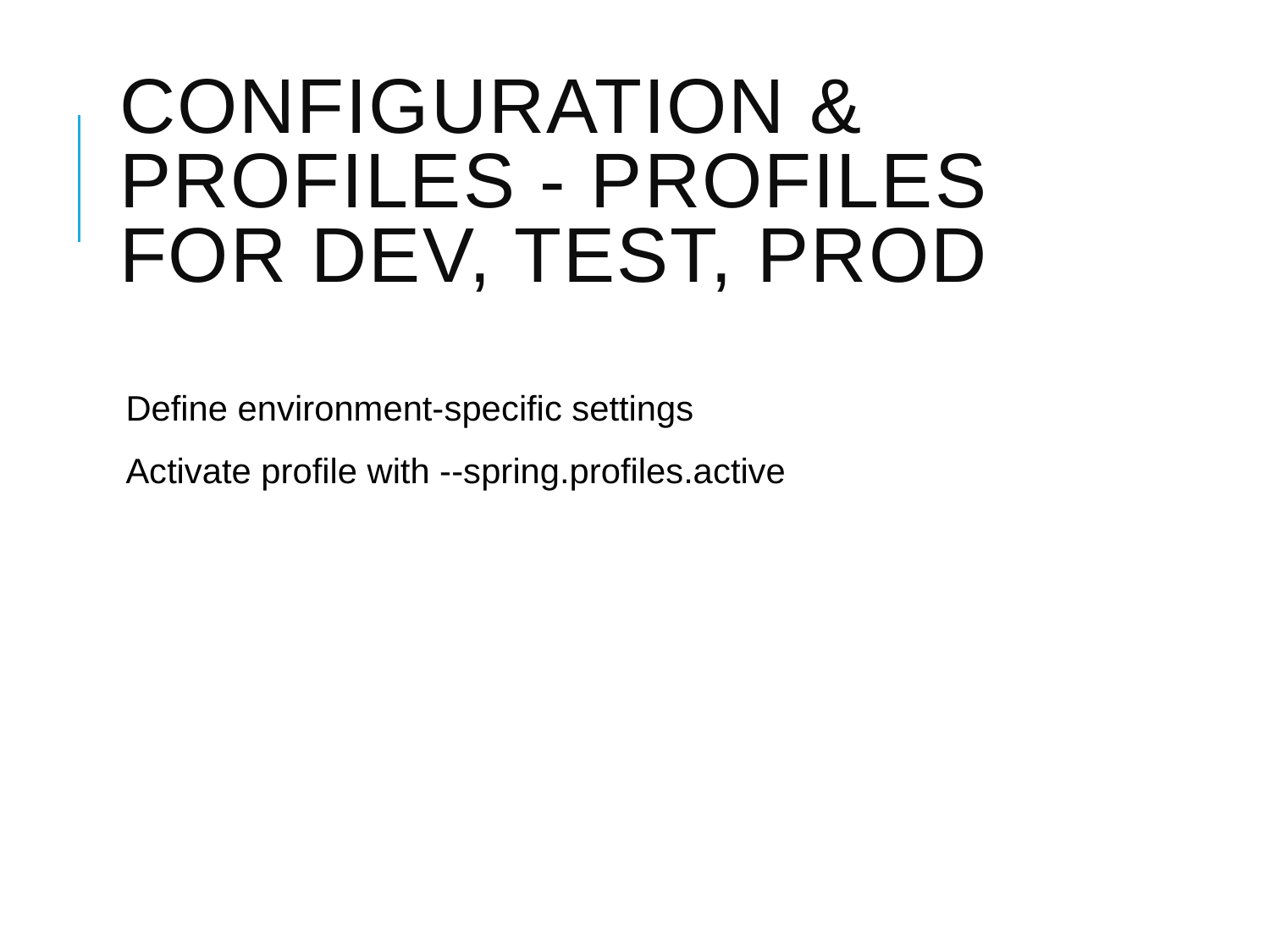

# Configuration & Profiles - Profiles for dev, test, prod

Define environment-specific settings
Activate profile with --spring.profiles.active